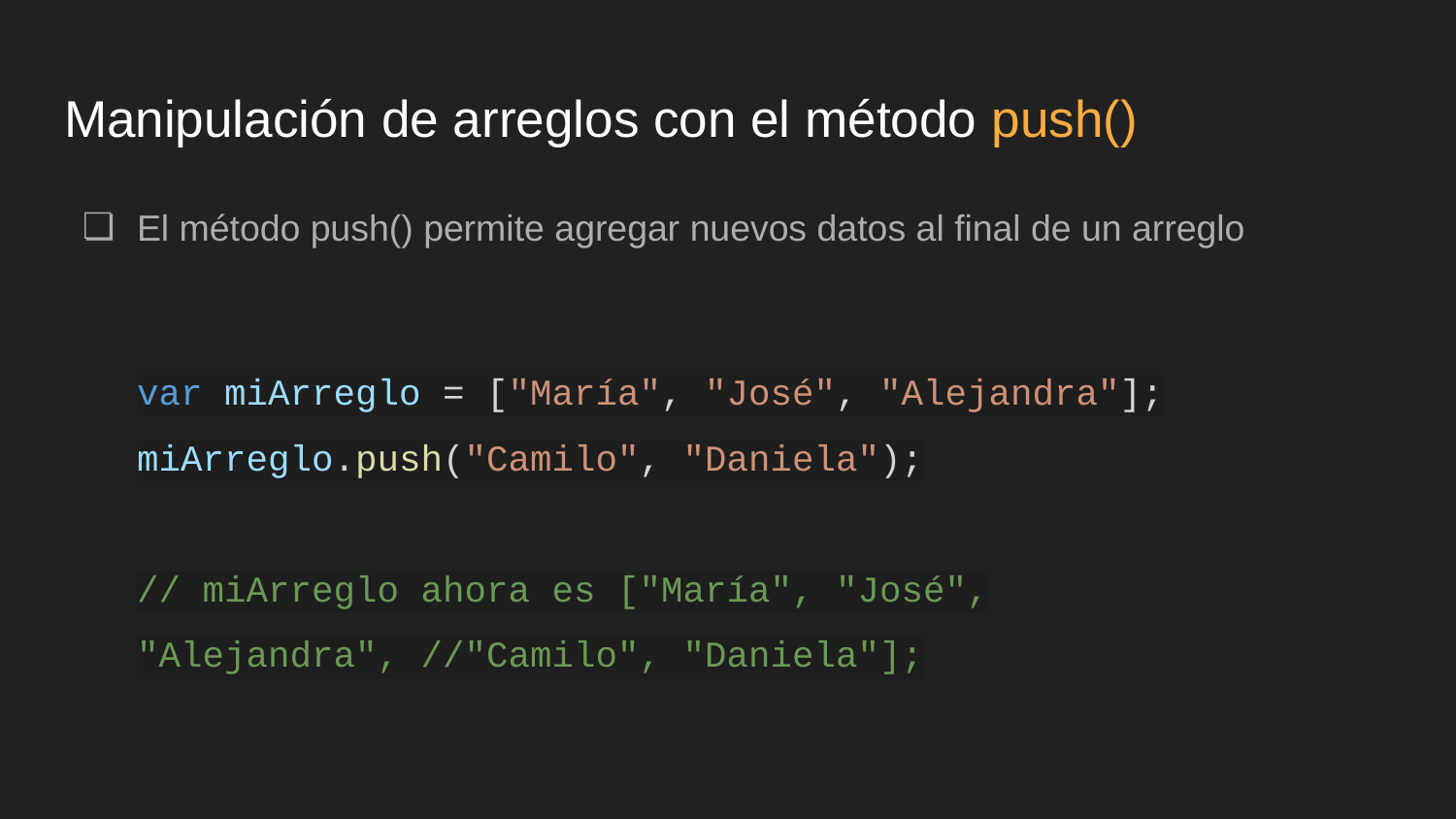

# Manipulación de arreglos con el método push()
El método push() permite agregar nuevos datos al final de un arreglo

var miArreglo = ["María", "José", "Alejandra"];
miArreglo.push("Camilo", "Daniela");

// miArreglo ahora es ["María", "José", "Alejandra", //"Camilo", "Daniela"];